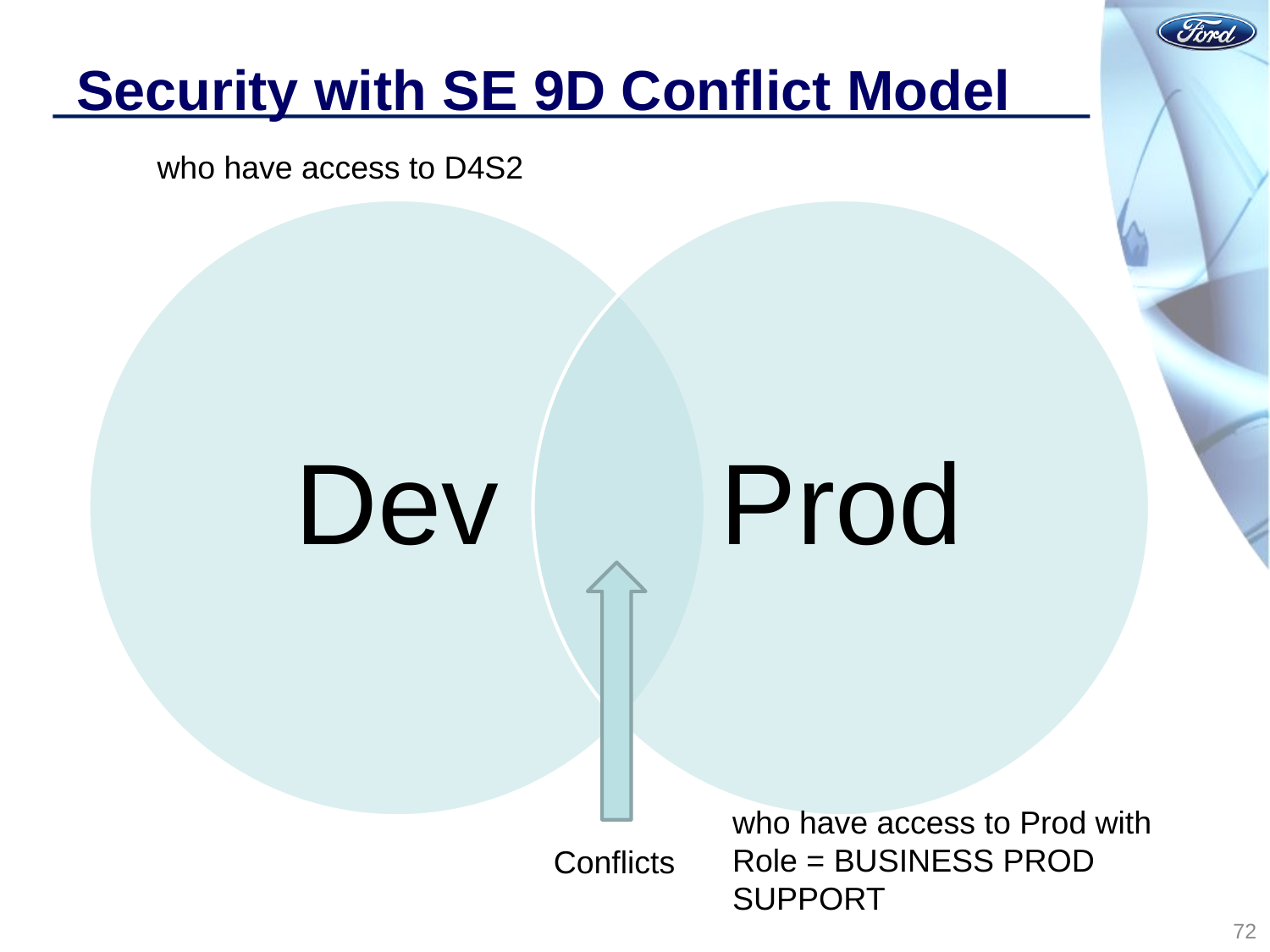

# Security with SE 9D Conflict Model
who have access to D4S2
Dev
Prod

who have access to Prod with Role = BUSINESS PROD SUPPORT
Conflicts
72